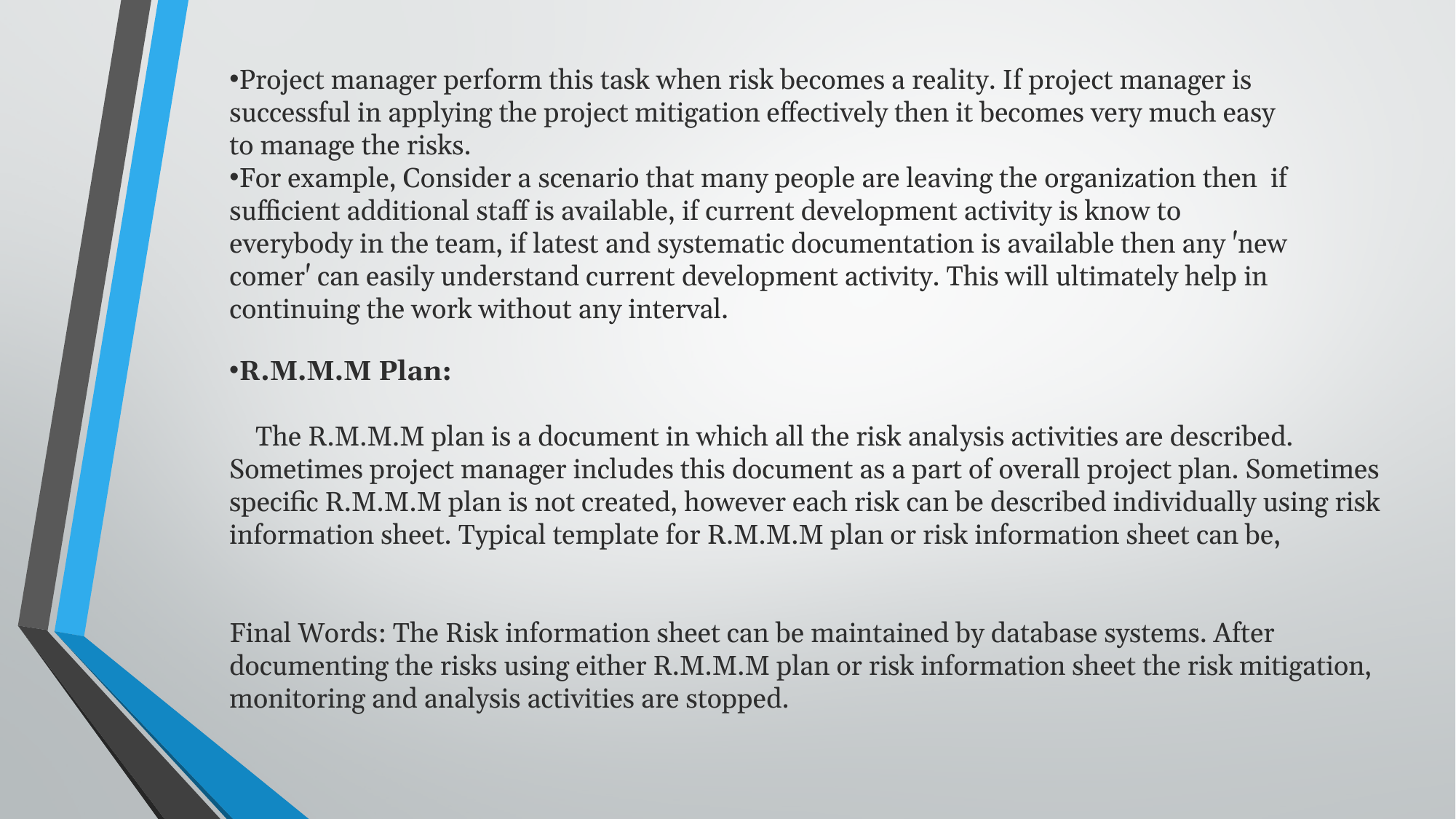

Project manager perform this task when risk becomes a reality. If project manager is successful in applying the project mitigation effectively then it becomes very much easy to manage the risks.
For example, Consider a scenario that many people are leaving the organization then  if sufficient additional staff is available, if current development activity is know to everybody in the team, if latest and systematic documentation is available then any 'new comer' can easily understand current development activity. This will ultimately help in continuing the work without any interval.
R.M.M.M Plan:
    The R.M.M.M plan is a document in which all the risk analysis activities are described. Sometimes project manager includes this document as a part of overall project plan. Sometimes specific R.M.M.M plan is not created, however each risk can be described individually using risk information sheet. Typical template for R.M.M.M plan or risk information sheet can be,
Final Words: The Risk information sheet can be maintained by database systems. After documenting the risks using either R.M.M.M plan or risk information sheet the risk mitigation, monitoring and analysis activities are stopped.